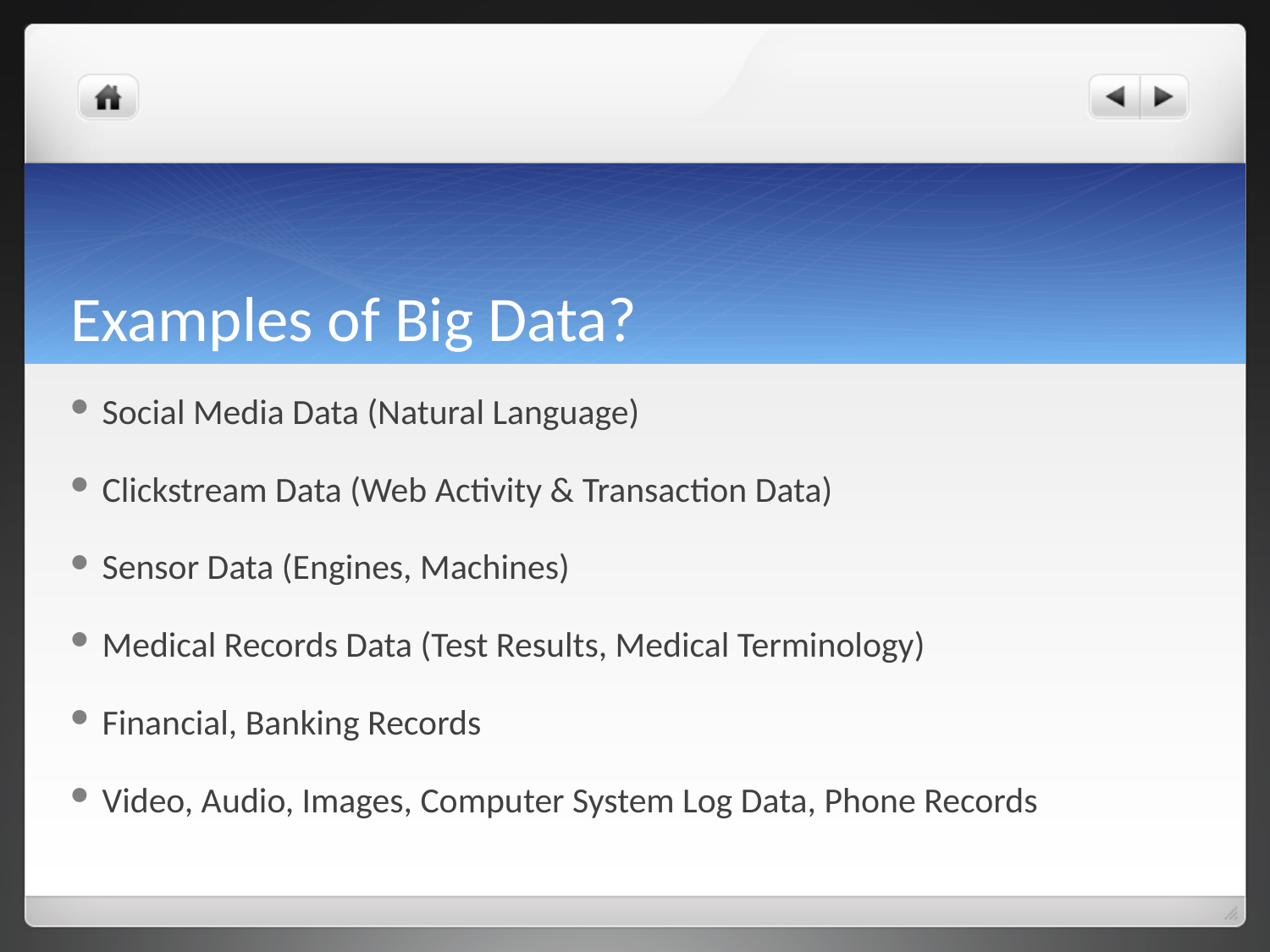

# Examples of Big Data?
Social Media Data (Natural Language)
Clickstream Data (Web Activity & Transaction Data)
Sensor Data (Engines, Machines)
Medical Records Data (Test Results, Medical Terminology)
Financial, Banking Records
Video, Audio, Images, Computer System Log Data, Phone Records